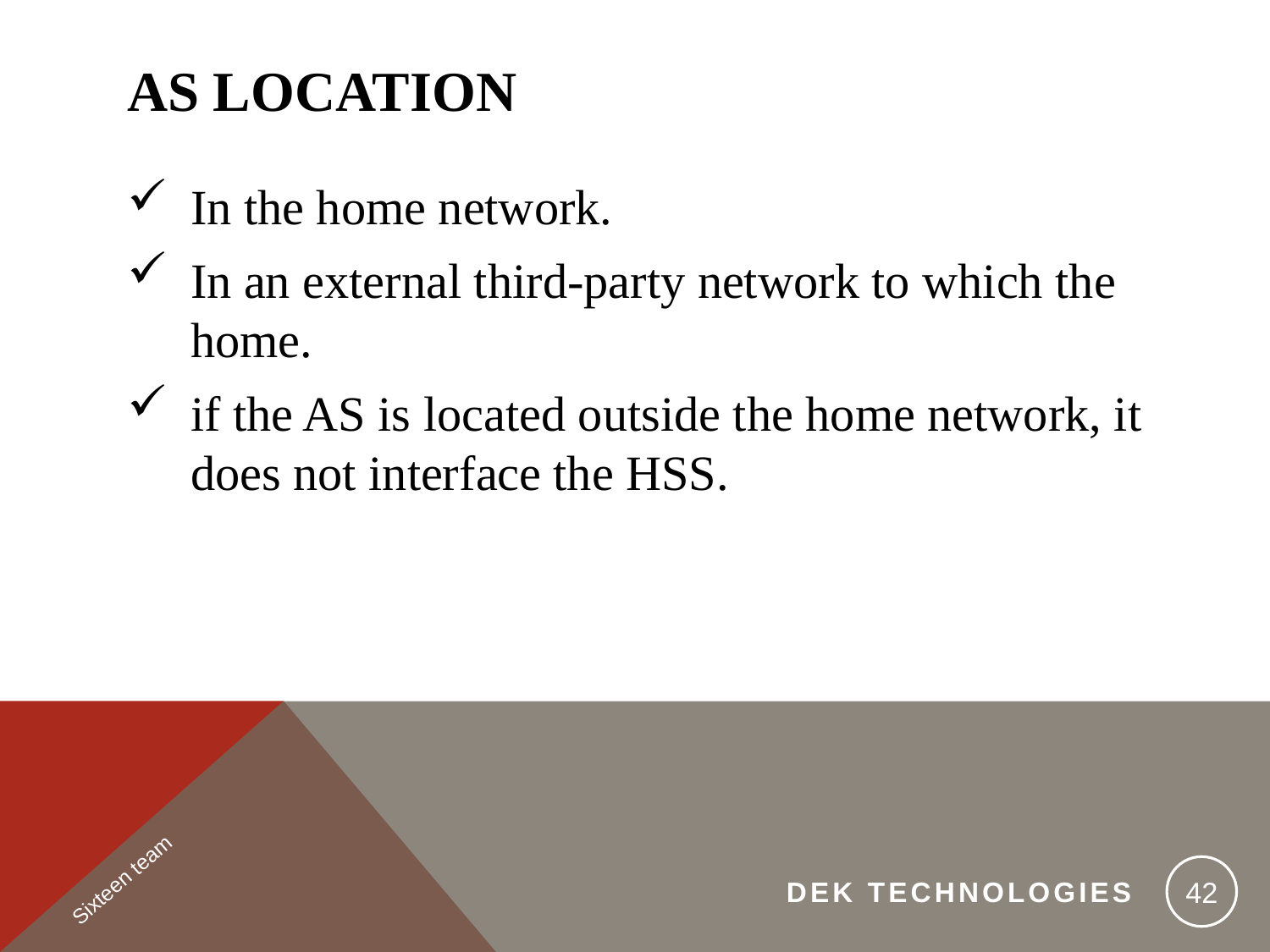

# AS Location
In the home network.
In an external third-party network to which the home.
if the AS is located outside the home network, it does not interface the HSS.
Sixteen team
42
 Dek technologies